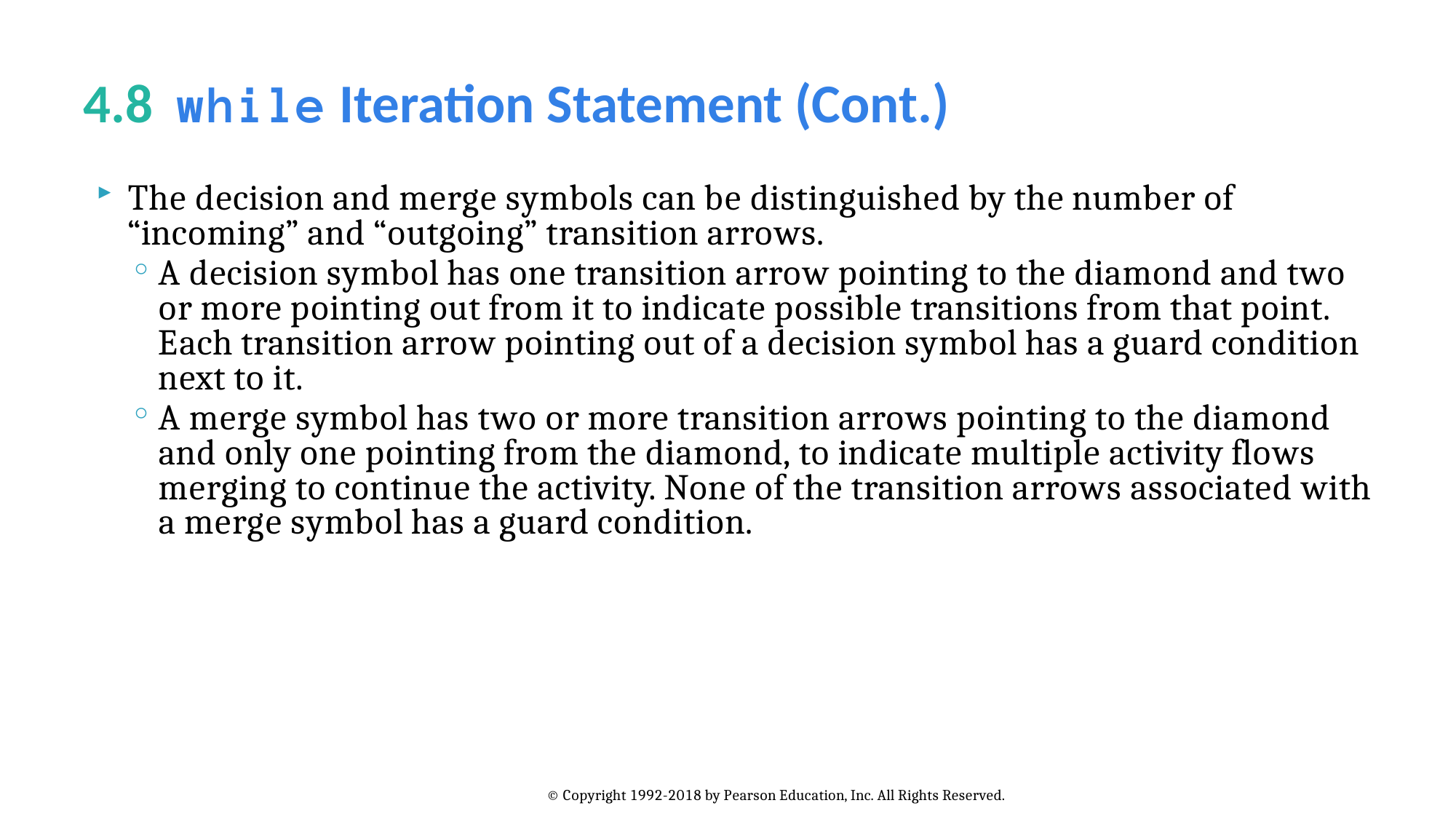

# 4.8  while Iteration Statement (Cont.)
The decision and merge symbols can be distinguished by the number of “incoming” and “outgoing” transition arrows.
A decision symbol has one transition arrow pointing to the diamond and two or more pointing out from it to indicate possible transitions from that point. Each transition arrow pointing out of a decision symbol has a guard condition next to it.
A merge symbol has two or more transition arrows pointing to the diamond and only one pointing from the diamond, to indicate multiple activity flows merging to continue the activity. None of the transition arrows associated with a merge symbol has a guard condition.

© Copyright 1992-2018 by Pearson Education, Inc. All Rights Reserved.